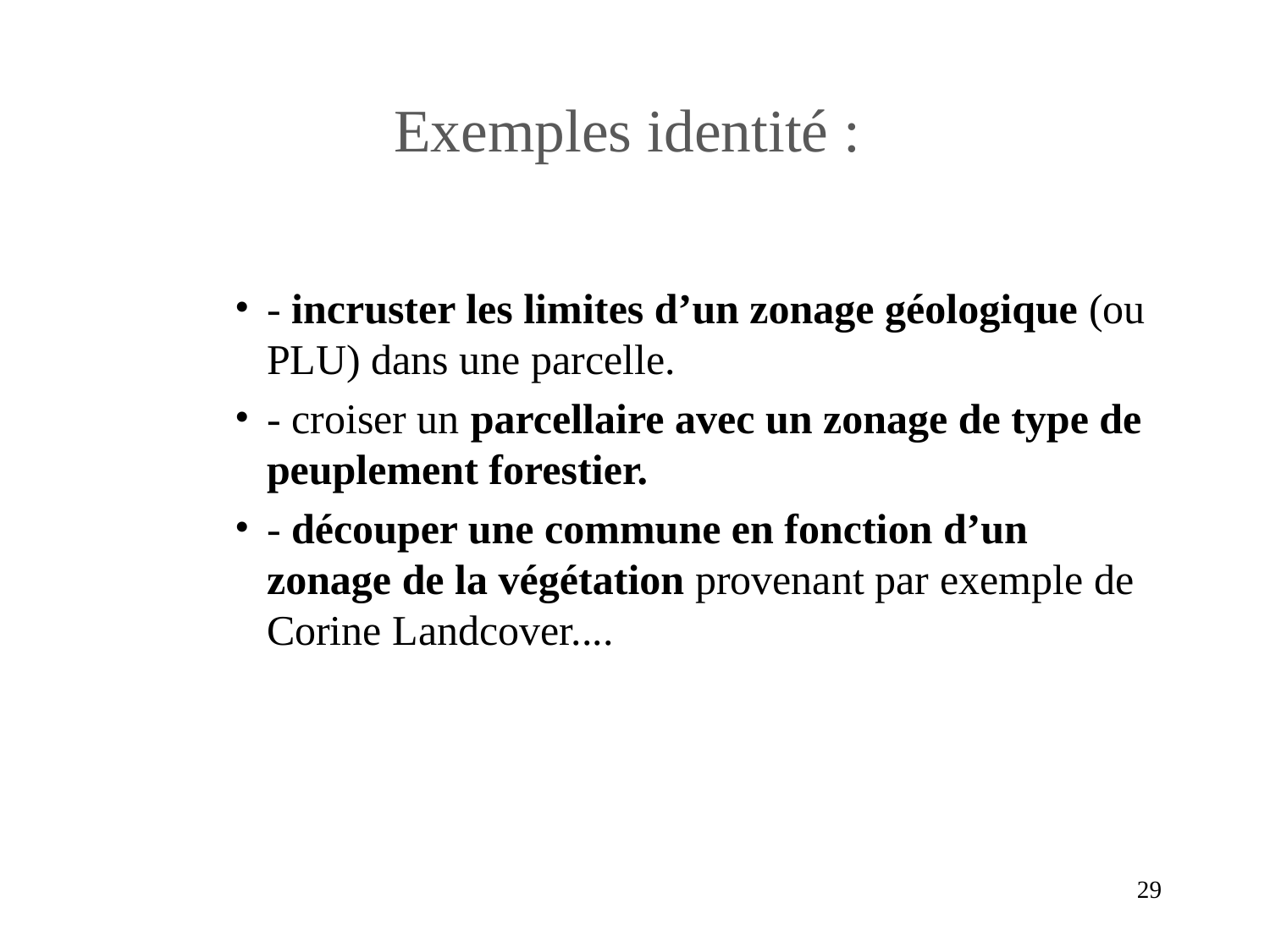

# Exemples identité :
- incruster les limites d’un zonage géologique (ou PLU) dans une parcelle.
- croiser un parcellaire avec un zonage de type de peuplement forestier.
- découper une commune en fonction d’un zonage de la végétation provenant par exemple de Corine Landcover....

29